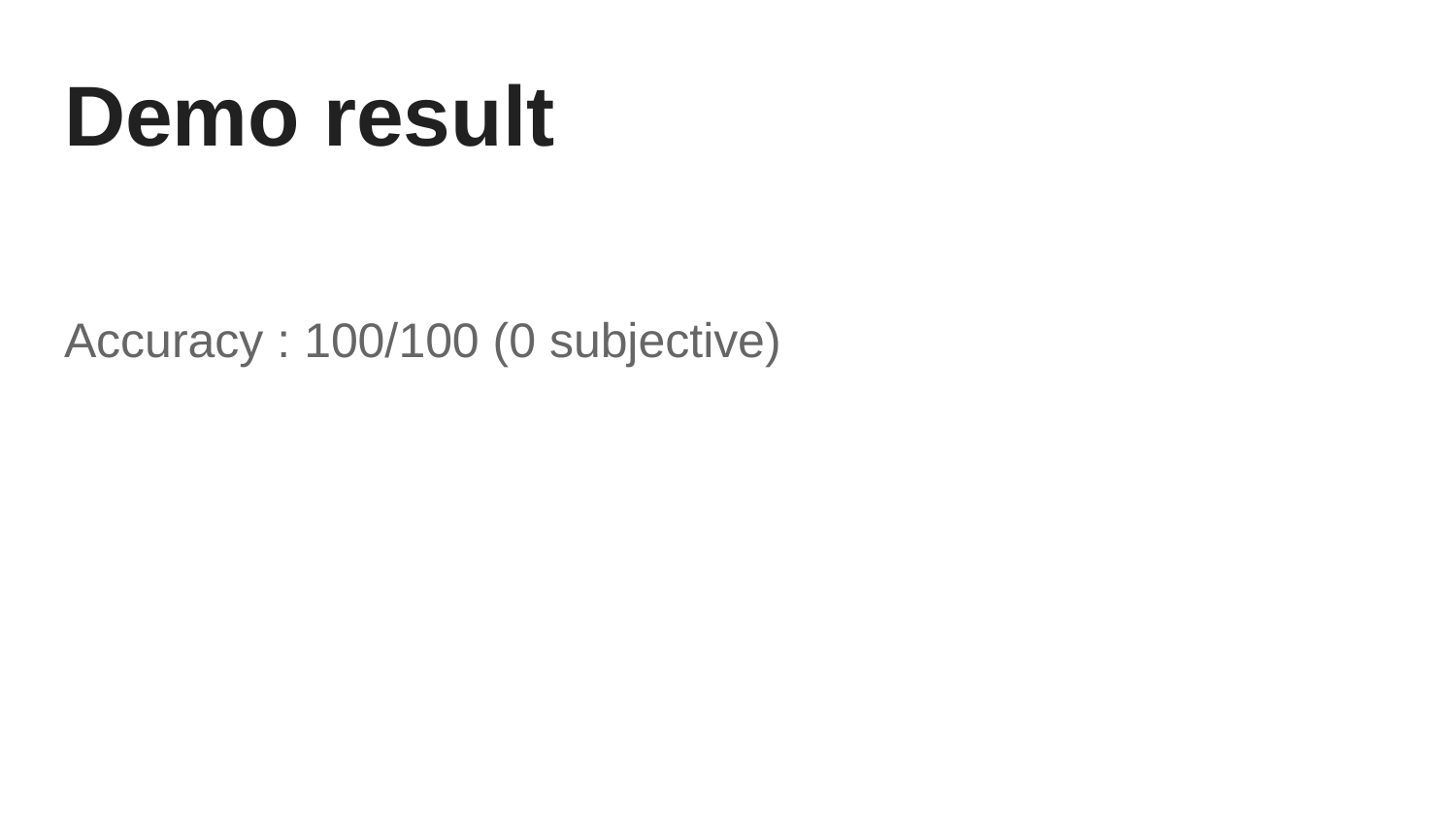

# Demo result

Accuracy : 100/100 (0 subjective)